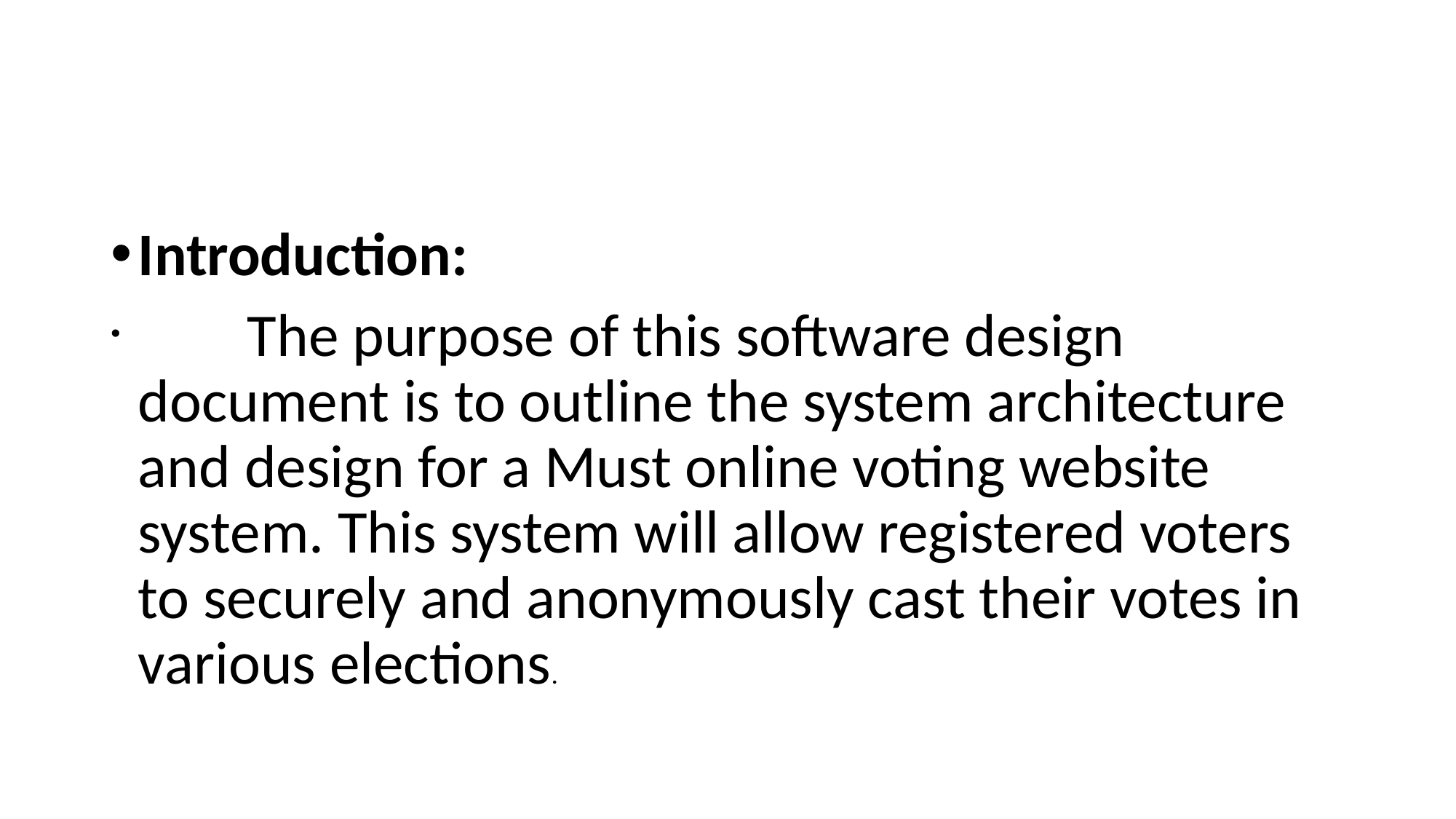

#
Introduction:
	The purpose of this software design document is to outline the system architecture and design for a Must online voting website system. This system will allow registered voters to securely and anonymously cast their votes in various elections.